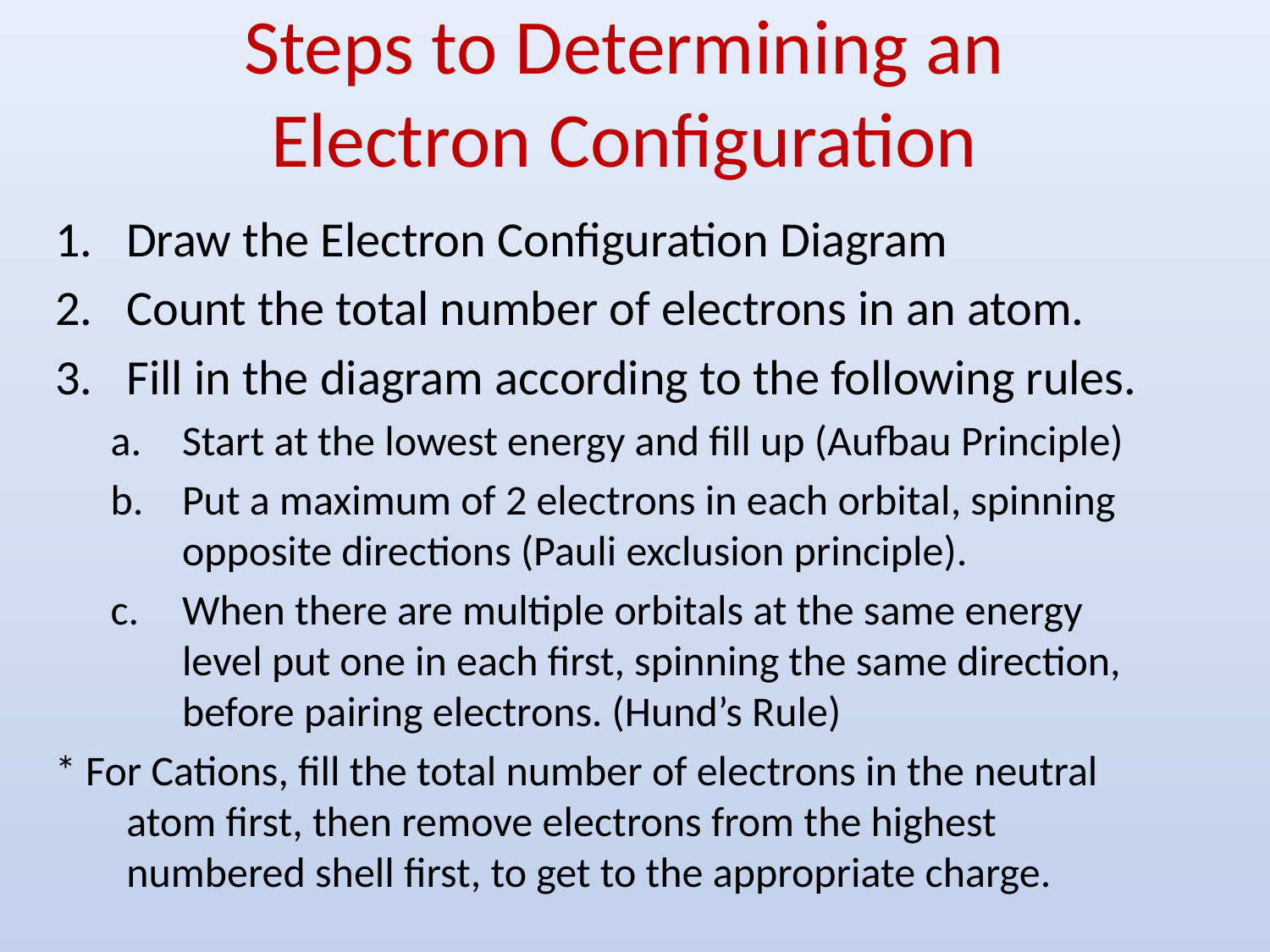

# Steps to Determining an Electron Configuration
Draw the Electron Configuration Diagram
Count the total number of electrons in an atom.
Fill in the diagram according to the following rules.
Start at the lowest energy and fill up (Aufbau Principle)
Put a maximum of 2 electrons in each orbital, spinning opposite directions (Pauli exclusion principle).
When there are multiple orbitals at the same energy level put one in each first, spinning the same direction, before pairing electrons. (Hund’s Rule)
* For Cations, fill the total number of electrons in the neutral atom first, then remove electrons from the highest numbered shell first, to get to the appropriate charge.